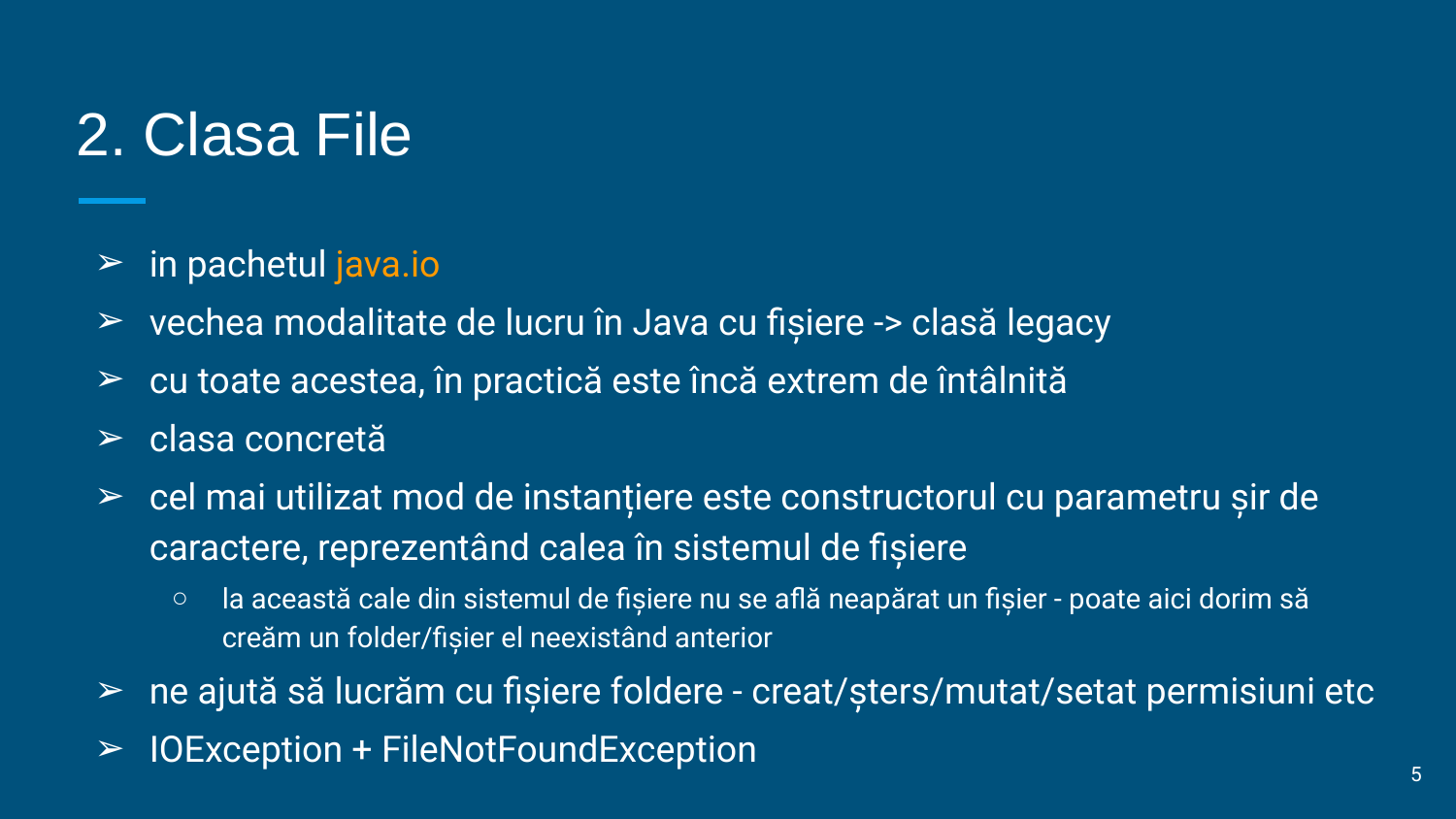

# 2. Clasa File
in pachetul java.io
vechea modalitate de lucru în Java cu fișiere -> clasă legacy
cu toate acestea, în practică este încă extrem de întâlnită
clasa concretă
cel mai utilizat mod de instanțiere este constructorul cu parametru șir de caractere, reprezentând calea în sistemul de fișiere
la această cale din sistemul de fișiere nu se află neapărat un fișier - poate aici dorim să creăm un folder/fișier el neexistând anterior
ne ajută să lucrăm cu fișiere foldere - creat/șters/mutat/setat permisiuni etc
IOException + FileNotFoundException
5